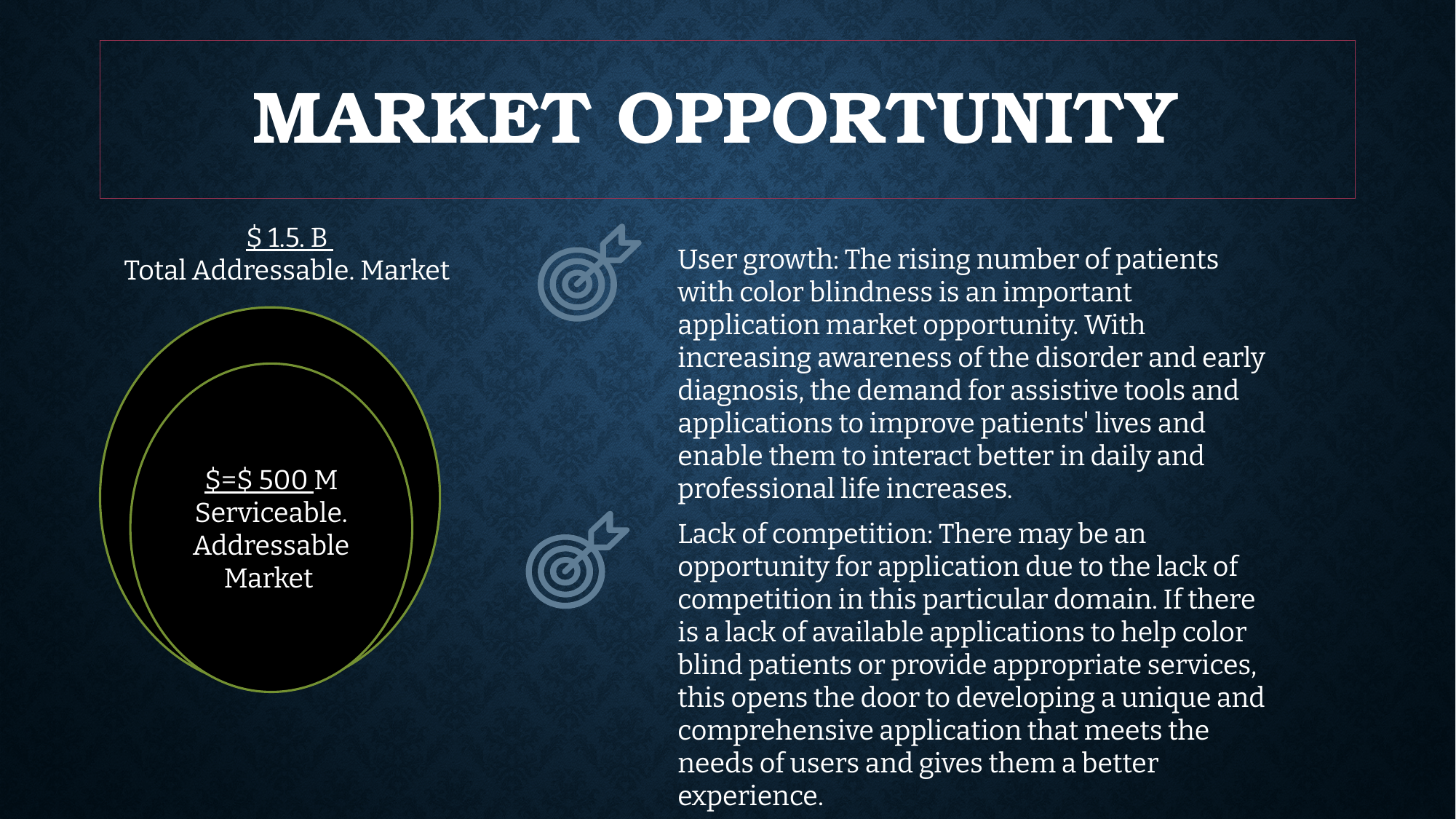

# Market Opportunity
$ 1.5. B
Total Addressable. Market

User growth: The rising number of patients with color blindness is an important application market opportunity. With increasing awareness of the disorder and early diagnosis, the demand for assistive tools and applications to improve patients' lives and enable them to interact better in daily and professional life increases.

$=$ 500 M
Serviceable. Addressable Market

Lack of competition: There may be an opportunity for application due to the lack of competition in this particular domain. If there is a lack of available applications to help color blind patients or provide appropriate services, this opens the door to developing a unique and comprehensive application that meets the needs of users and gives them a better experience.